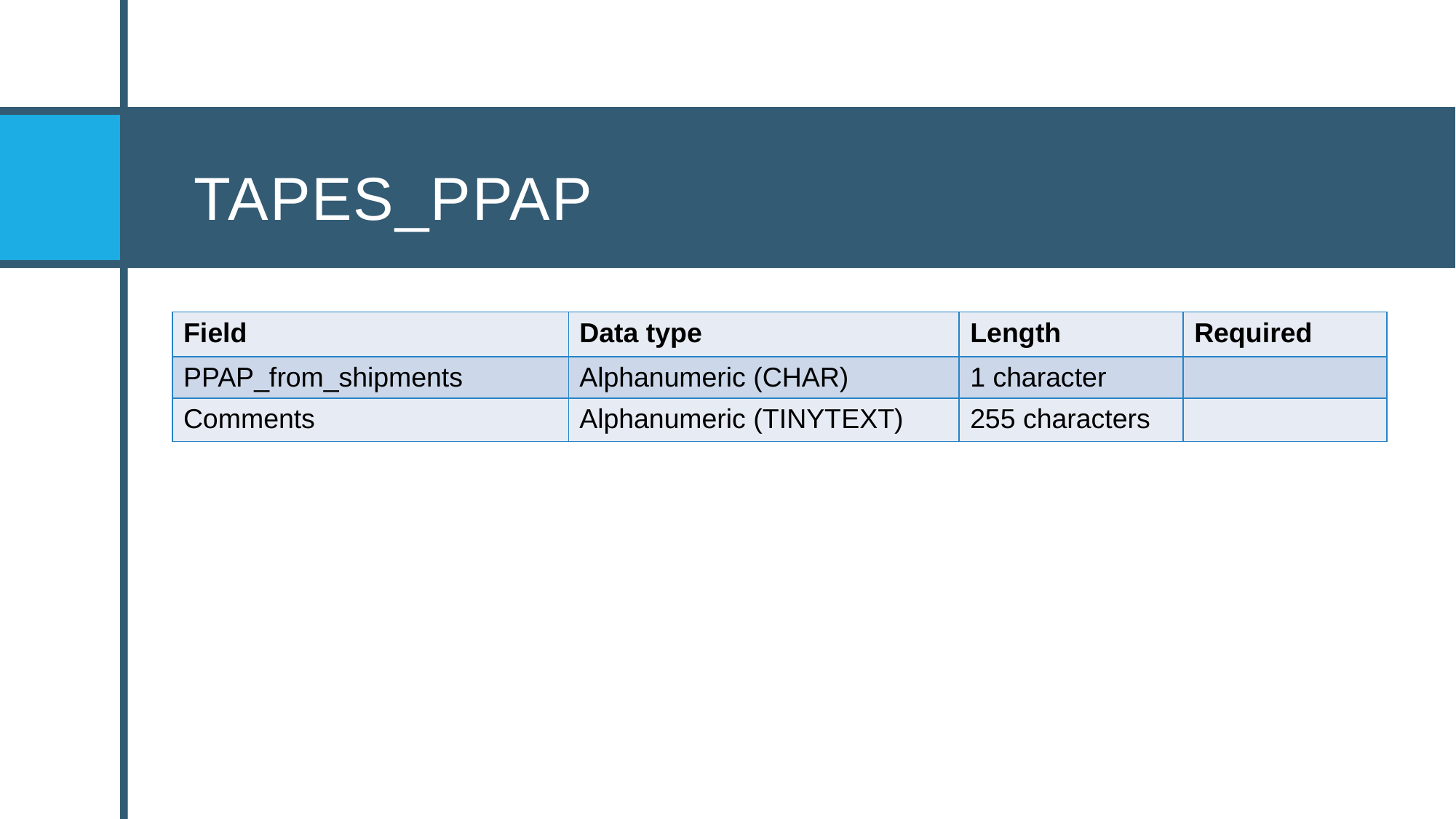

# TAPES_PPAP
| Field | Data type | Length | Required |
| --- | --- | --- | --- |
| PPAP\_from\_shipments | Alphanumeric (CHAR) | 1 character |  |
| Comments | Alphanumeric (TINYTEXT) | 255 characters |  |